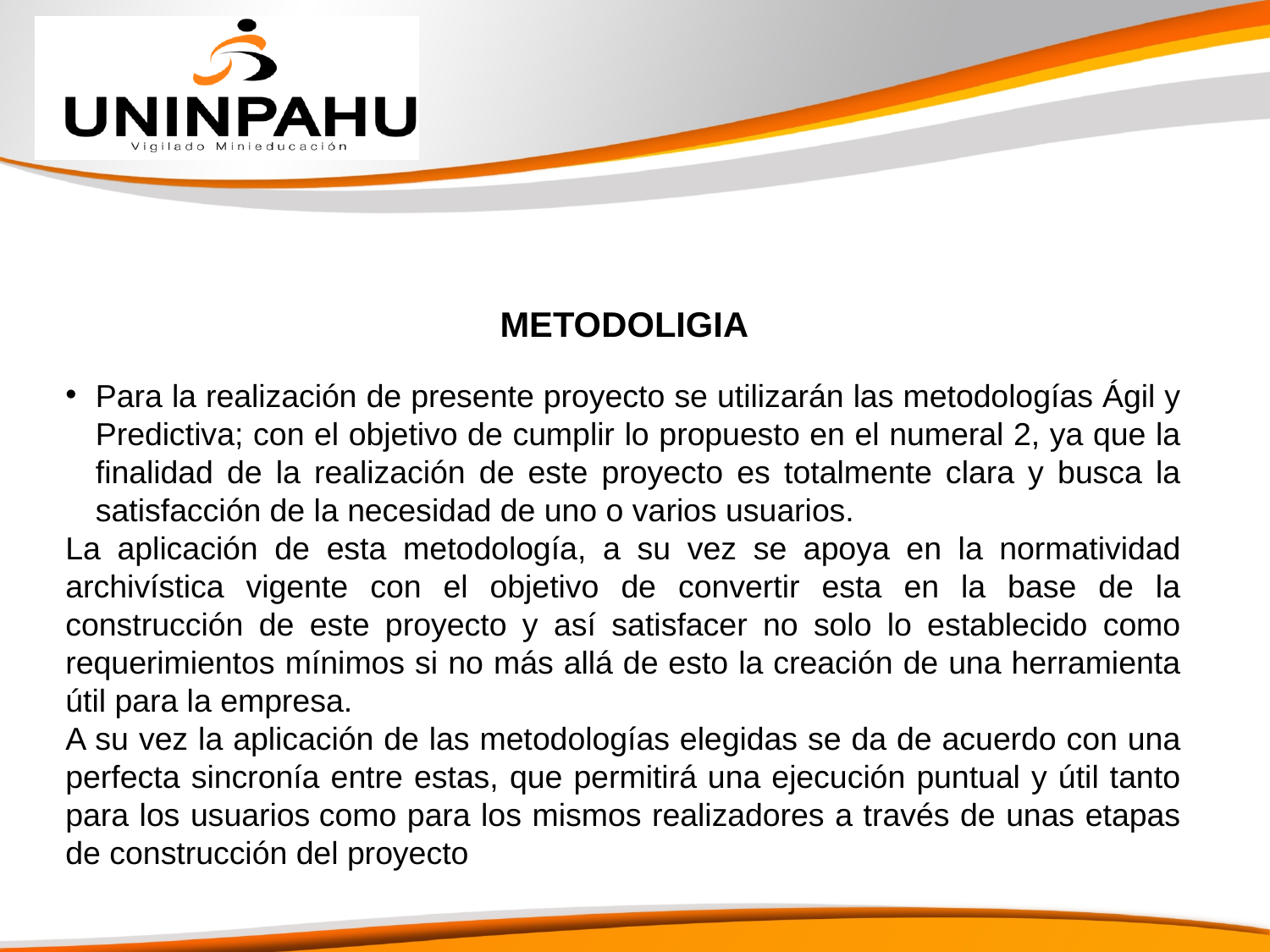

METODOLIGIA
Para la realización de presente proyecto se utilizarán las metodologías Ágil y Predictiva; con el objetivo de cumplir lo propuesto en el numeral 2, ya que la finalidad de la realización de este proyecto es totalmente clara y busca la satisfacción de la necesidad de uno o varios usuarios.
La aplicación de esta metodología, a su vez se apoya en la normatividad archivística vigente con el objetivo de convertir esta en la base de la construcción de este proyecto y así satisfacer no solo lo establecido como requerimientos mínimos si no más allá de esto la creación de una herramienta útil para la empresa.
A su vez la aplicación de las metodologías elegidas se da de acuerdo con una perfecta sincronía entre estas, que permitirá una ejecución puntual y útil tanto para los usuarios como para los mismos realizadores a través de unas etapas de construcción del proyecto